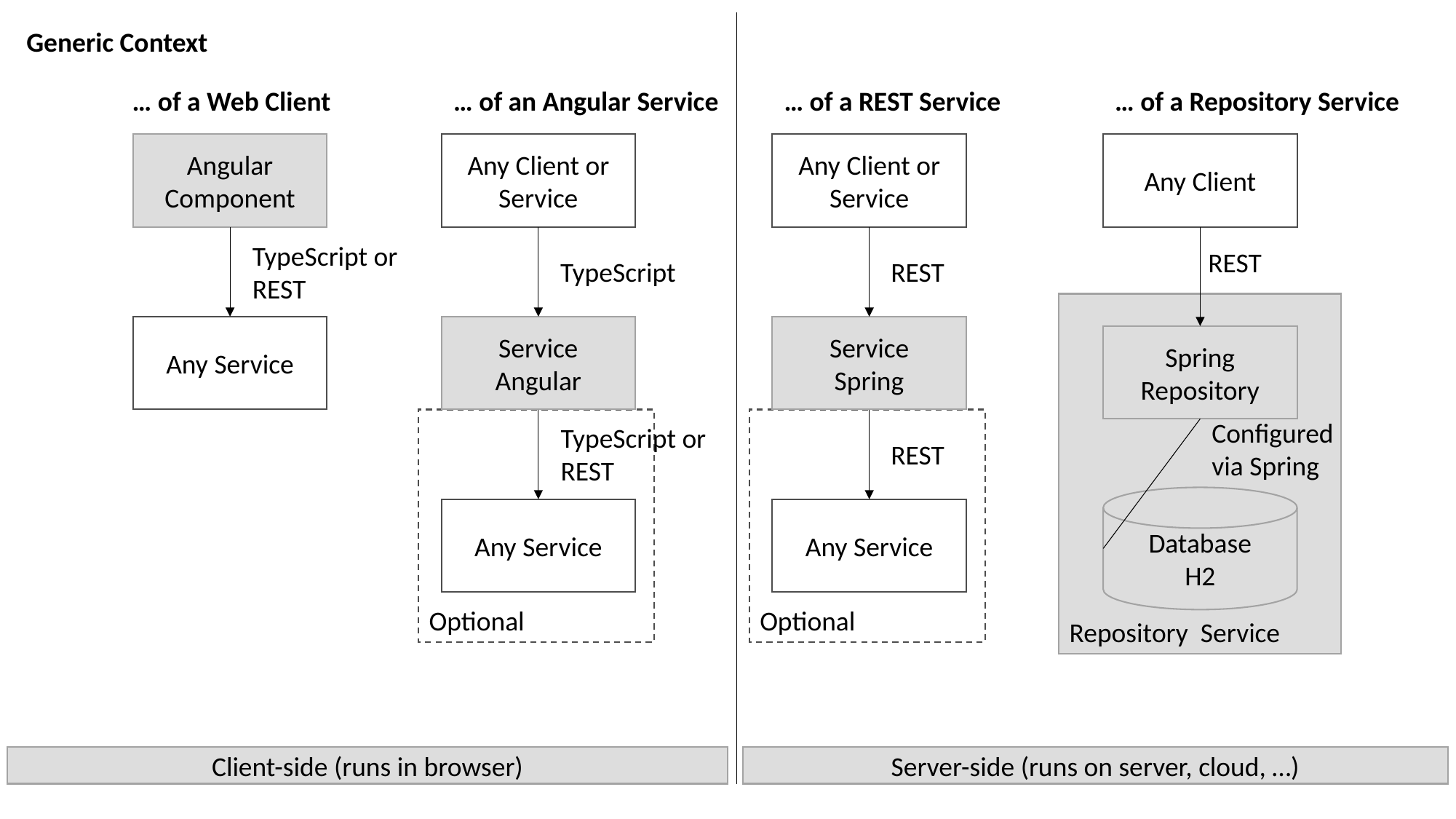

Generic Context
… of a Web Client
… of an Angular Service
… of a REST Service
… of a Repository Service
Any Client or Service
Any Client or Service
Any Client
Angular Component
TypeScript or
REST
REST
TypeScript
REST

Service
Angular
Service
Spring
Any Service
Spring Repository
Optional
Optional
Configured
via Spring
TypeScript or
REST
REST
Database
H2
Any Service
Any Service
Repository  Service
Client-side (runs in browser)
Server-side (runs on server, cloud, …)